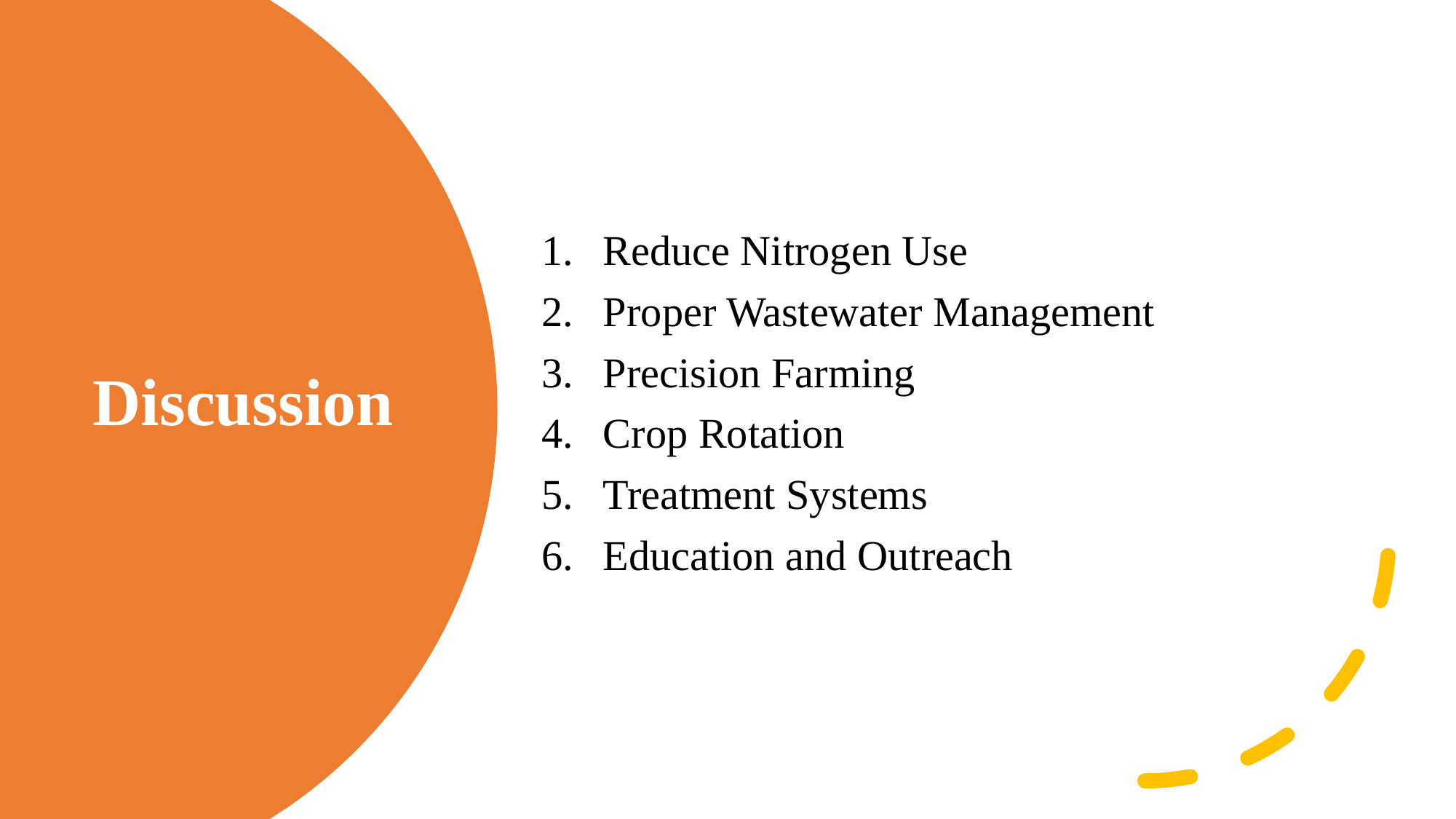

Reduce Nitrogen Use
Proper Wastewater Management
Precision Farming
Crop Rotation
Treatment Systems
Education and Outreach
# Discussion